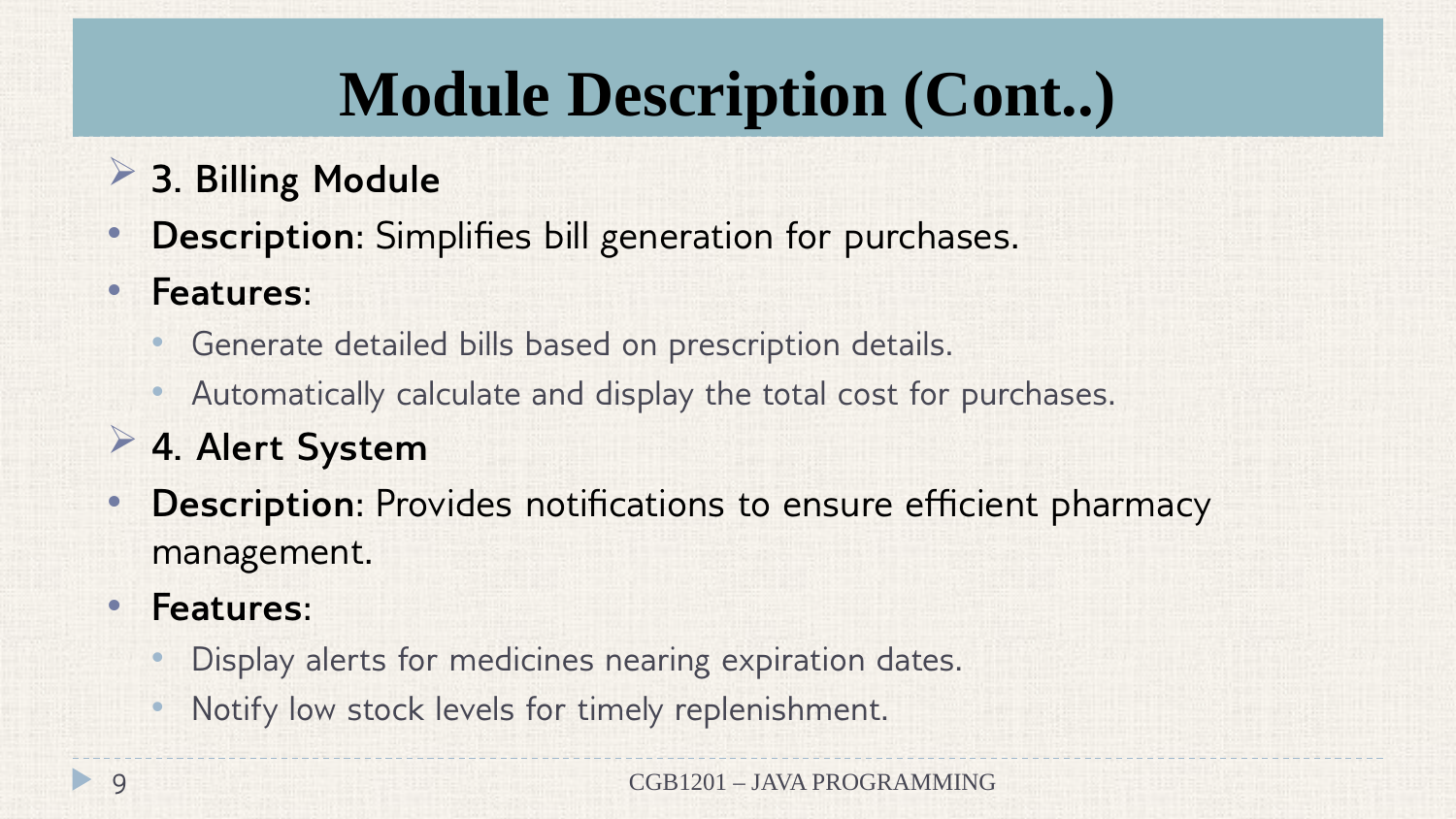

# Module Description (Cont..)
3. Billing Module
Description: Simplifies bill generation for purchases.
Features:
Generate detailed bills based on prescription details.
Automatically calculate and display the total cost for purchases.
4. Alert System
Description: Provides notifications to ensure efficient pharmacy management.
Features:
Display alerts for medicines nearing expiration dates.
Notify low stock levels for timely replenishment.

9
CGB1201 – JAVA PROGRAMMING